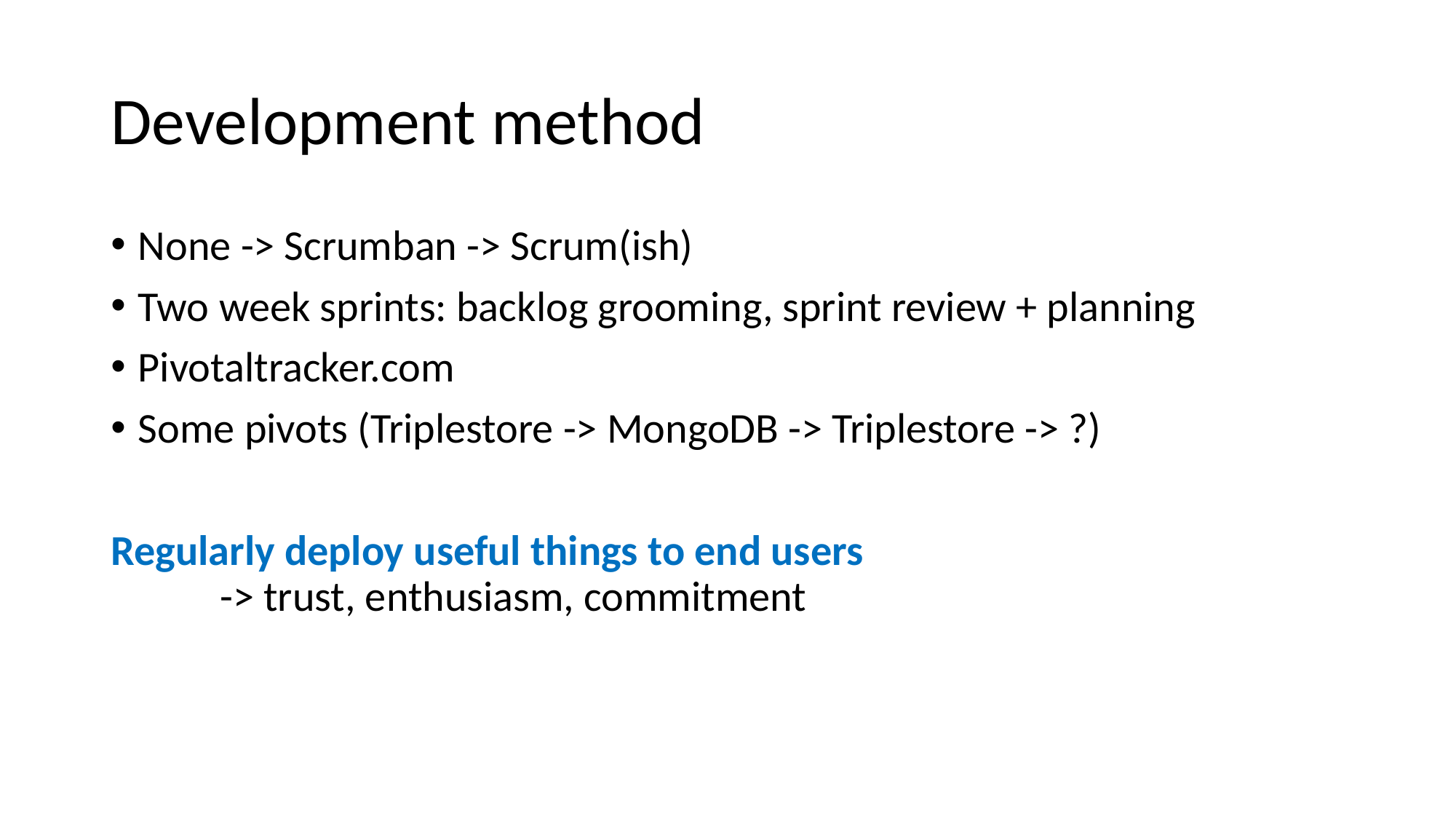

# Development method
None -> Scrumban -> Scrum(ish)
Two week sprints: backlog grooming, sprint review + planning
Pivotaltracker.com
Some pivots (Triplestore -> MongoDB -> Triplestore -> ?)

Regularly deploy useful things to end users
	-> trust, enthusiasm, commitment